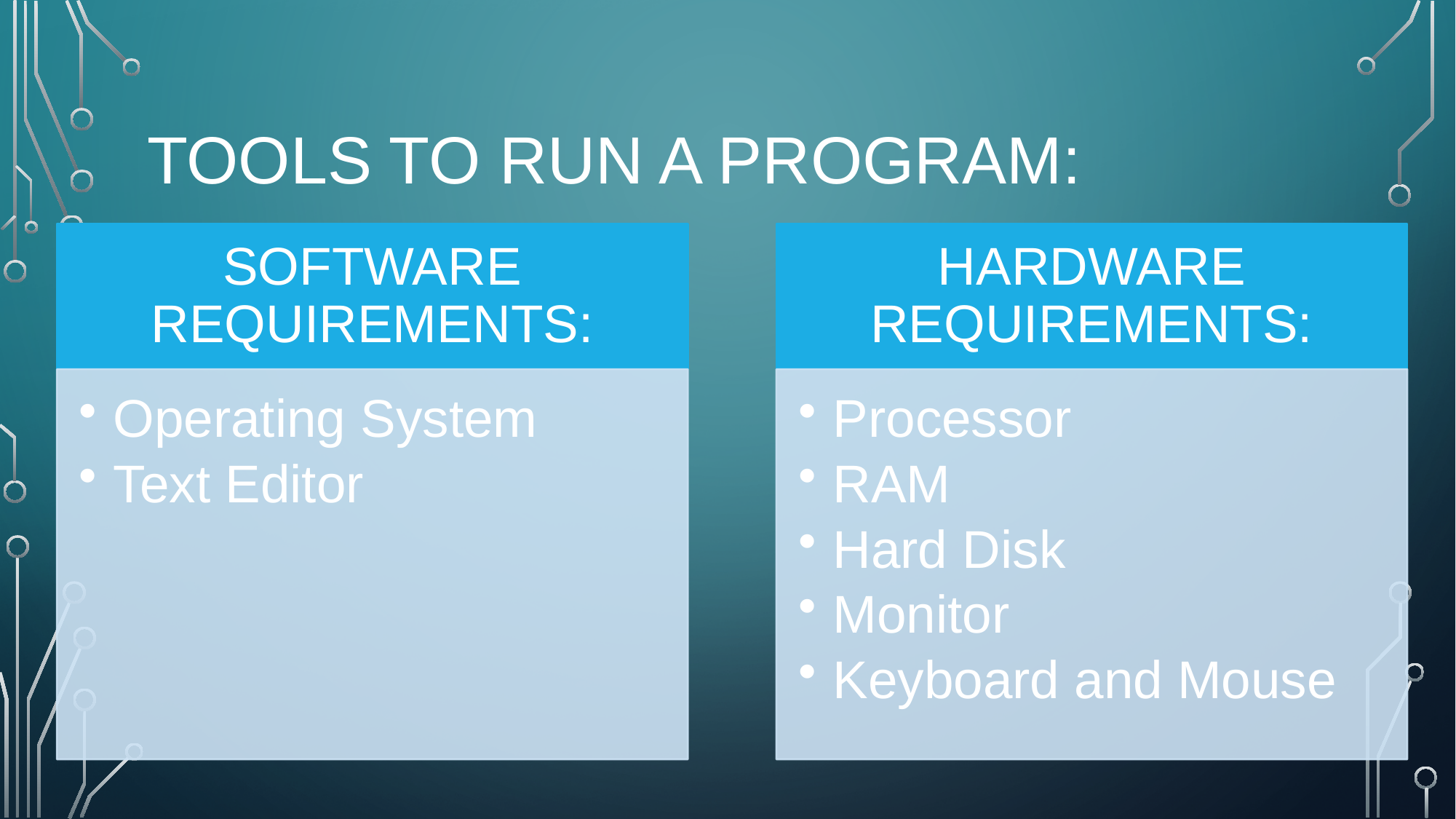

# TOOLS TO RUN A PROGRAM:
SOFTWARE REQUIREMENTS:
Operating System
Text Editor
HARDWARE REQUIREMENTS:
Processor
RAM
Hard Disk
Monitor
Keyboard and Mouse